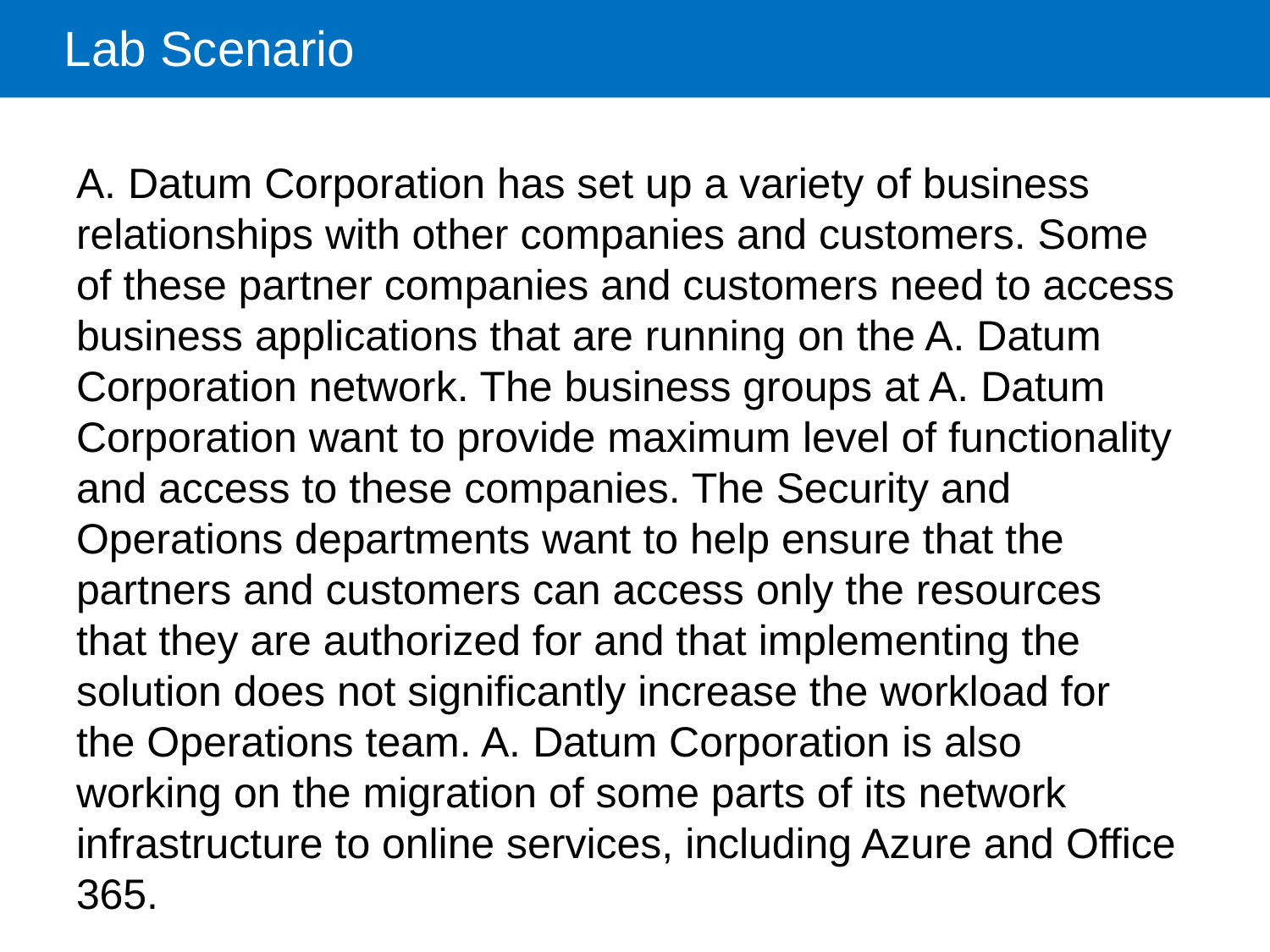

# Lab Scenario
A. Datum Corporation has set up a variety of business relationships with other companies and customers. Some of these partner companies and customers need to access business applications that are running on the A. Datum Corporation network. The business groups at A. Datum Corporation want to provide maximum level of functionality and access to these companies. The Security and Operations departments want to help ensure that the partners and customers can access only the resources that they are authorized for and that implementing the solution does not significantly increase the workload for the Operations team. A. Datum Corporation is also working on the migration of some parts of its network infrastructure to online services, including Azure and Office 365.